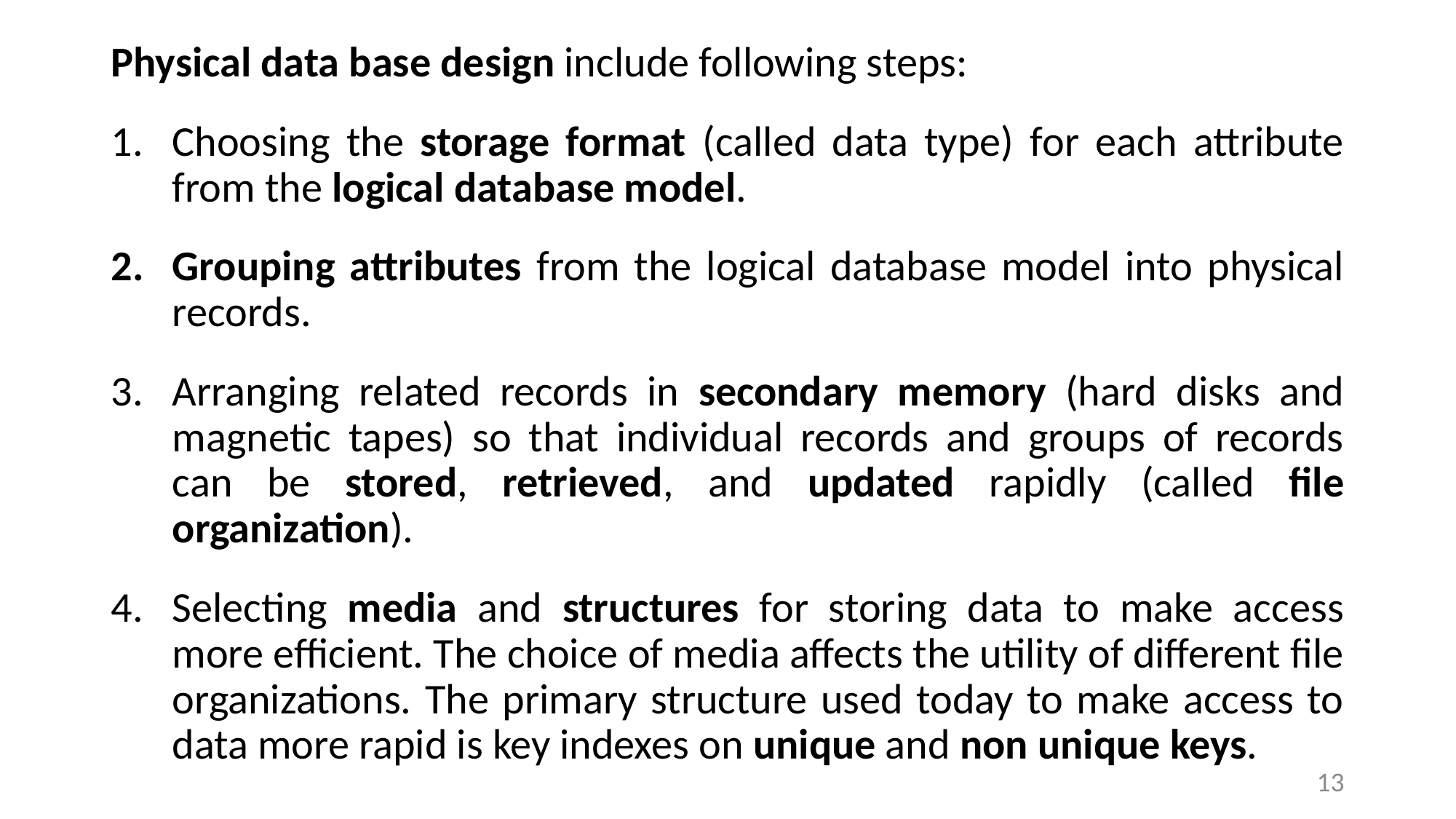

Physical data base design include following steps:
Choosing the storage format (called data type) for each attribute from the logical database model.
Grouping attributes from the logical database model into physical records.
Arranging related records in secondary memory (hard disks and magnetic tapes) so that individual records and groups of records can be stored, retrieved, and updated rapidly (called file organization).
Selecting media and structures for storing data to make access more efficient. The choice of media affects the utility of different file organizations. The primary structure used today to make access to data more rapid is key indexes on unique and non unique keys.
13